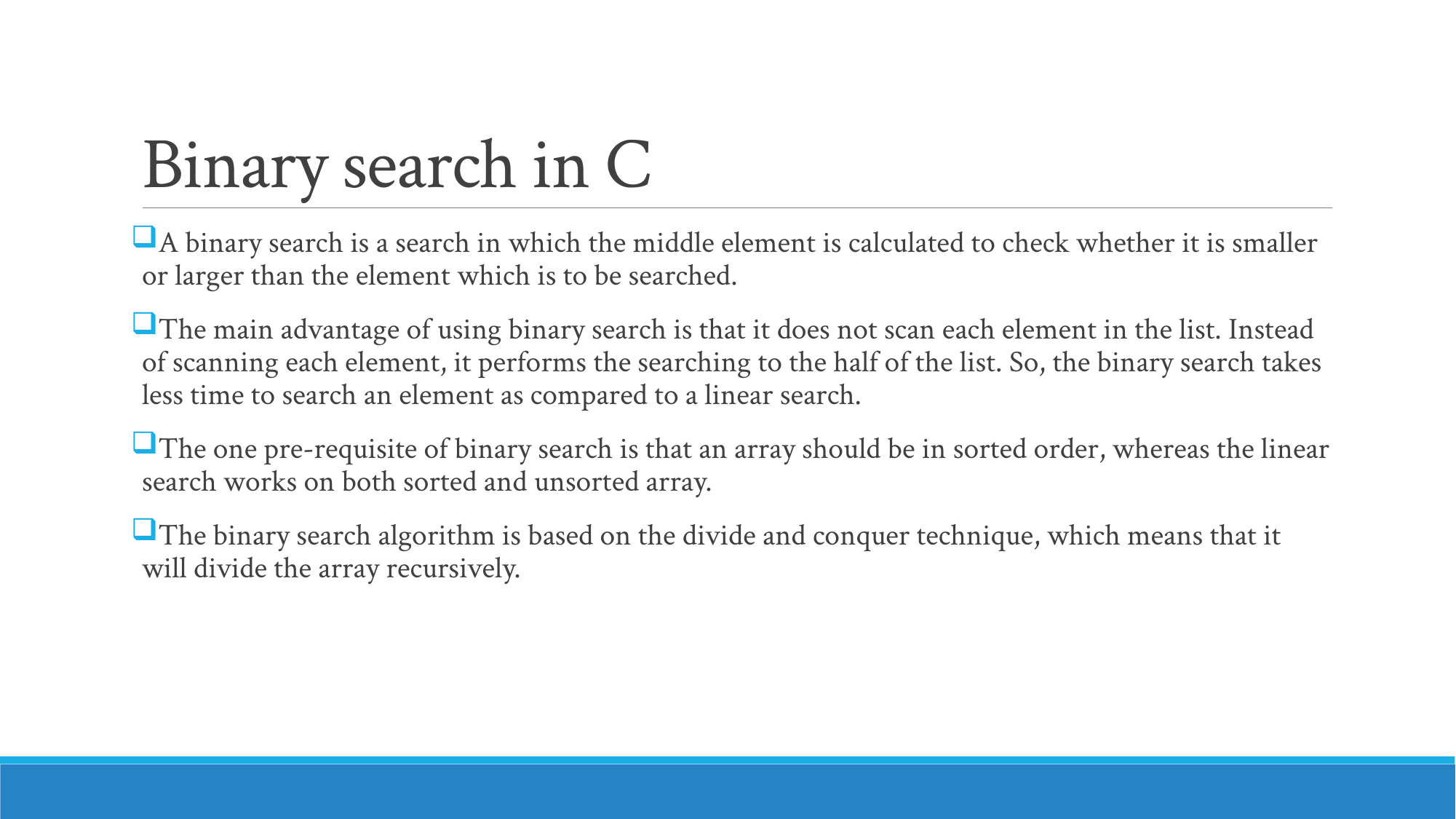

# Binary search in C
A binary search is a search in which the middle element is calculated to check whether it is smaller or larger than the element which is to be searched.
The main advantage of using binary search is that it does not scan each element in the list. Instead of scanning each element, it performs the searching to the half of the list. So, the binary search takes less time to search an element as compared to a linear search.
The one pre-requisite of binary search is that an array should be in sorted order, whereas the linear search works on both sorted and unsorted array.
The binary search algorithm is based on the divide and conquer technique, which means that it will divide the array recursively.